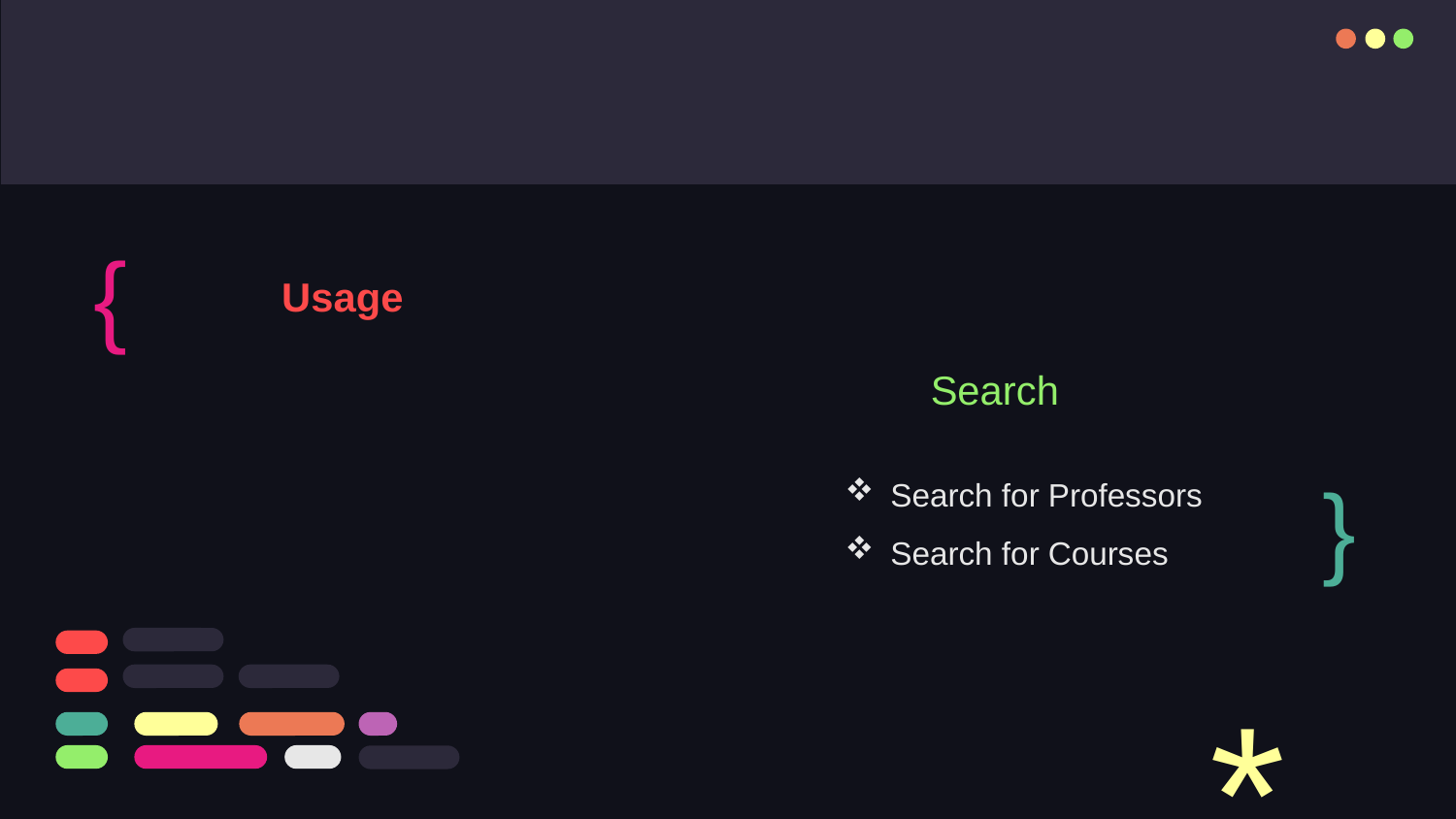

{
Usage
Search
Search for Professors
Search for Courses
}

*